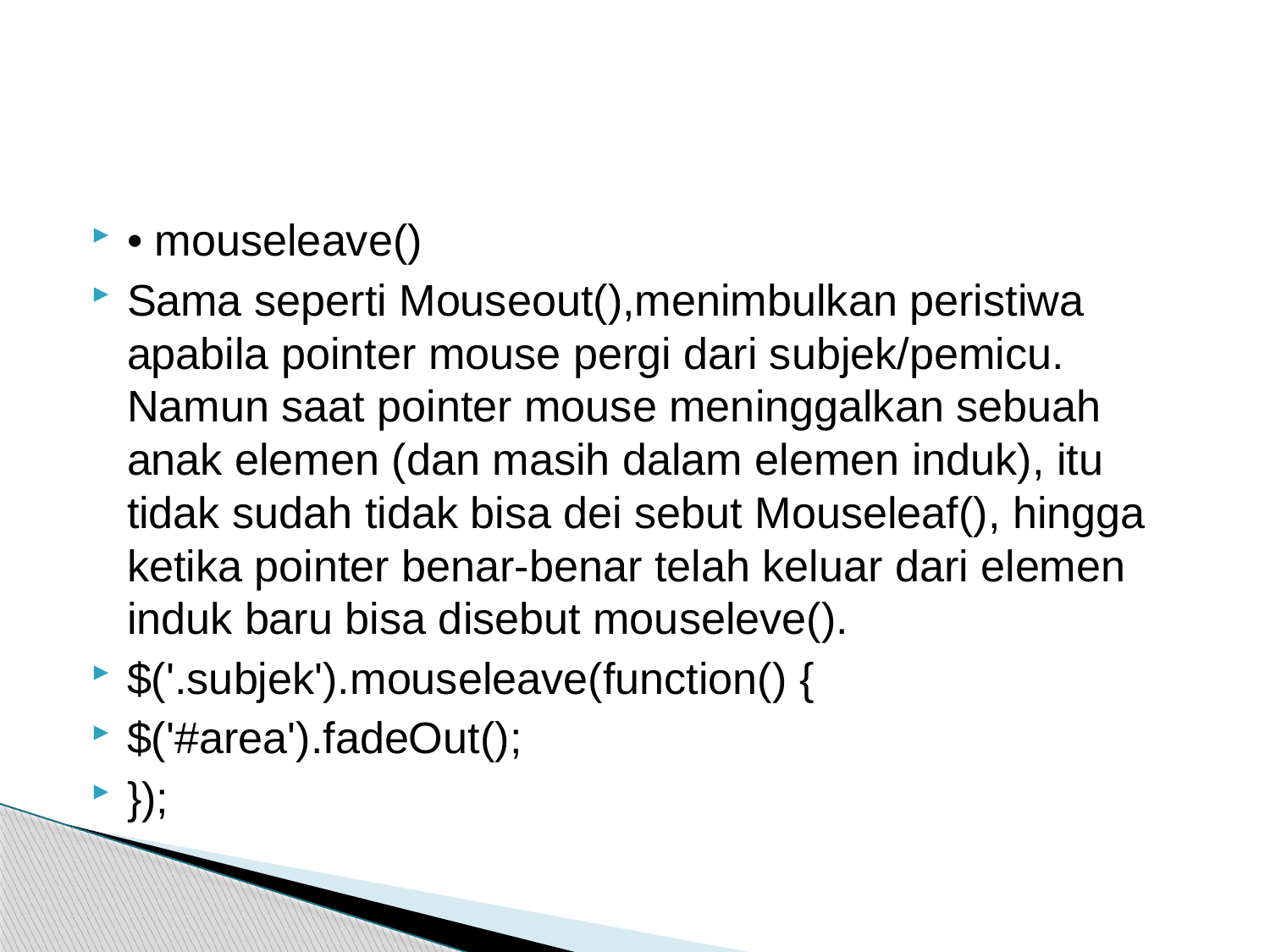

#
• mouseleave()
Sama seperti Mouseout(),menimbulkan peristiwa apabila pointer mouse pergi dari subjek/pemicu. Namun saat pointer mouse meninggalkan sebuah anak elemen (dan masih dalam elemen induk), itu tidak sudah tidak bisa dei sebut Mouseleaf(), hingga ketika pointer benar-benar telah keluar dari elemen induk baru bisa disebut mouseleve().
$('.subjek').mouseleave(function() {
$('#area').fadeOut();
});